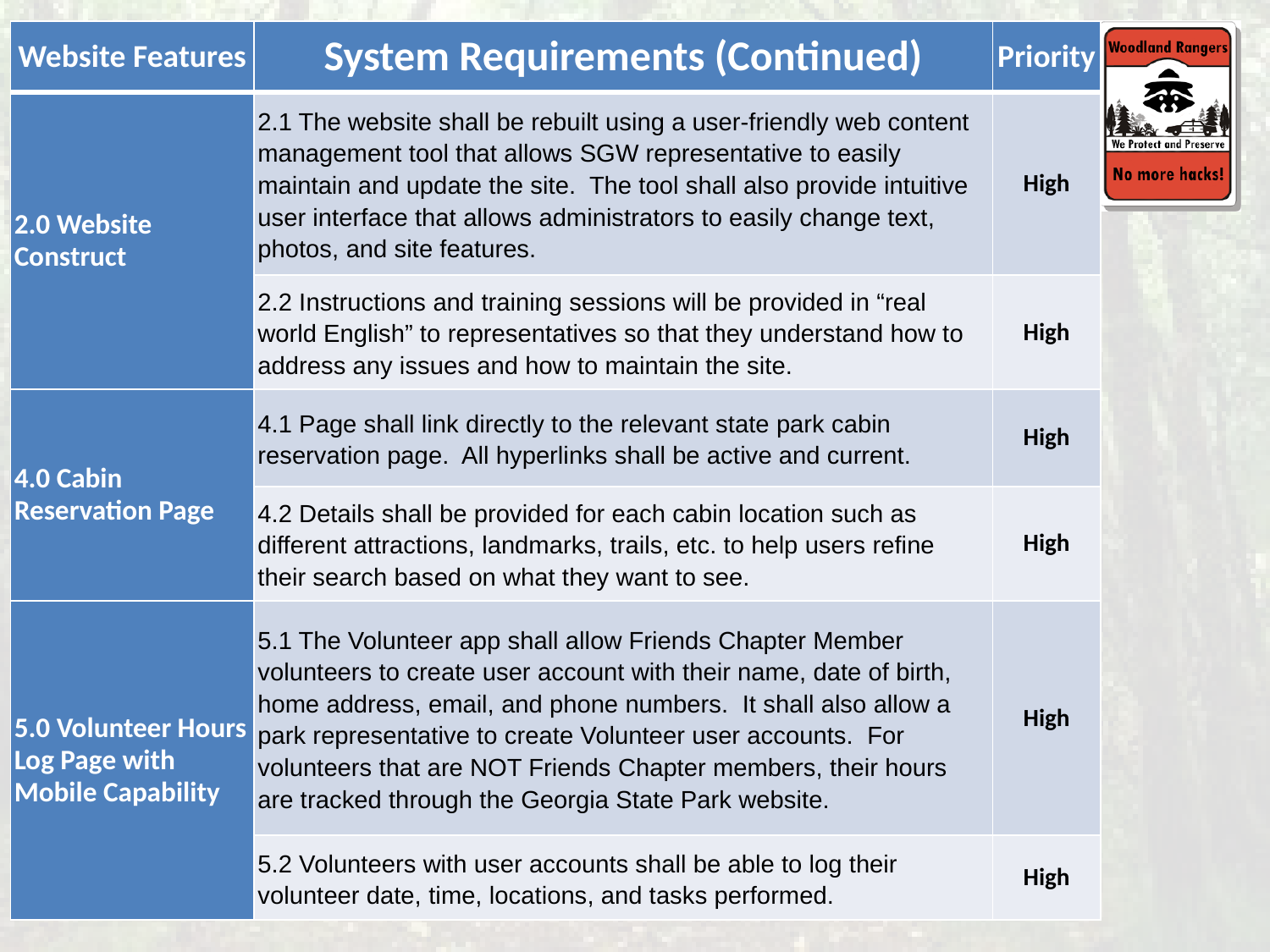

| Website Features | System Requirements (Continued) | Priority |
| --- | --- | --- |
| 2.0 Website Construct | 2.1 The website shall be rebuilt using a user-friendly web content management tool that allows SGW representative to easily maintain and update the site. The tool shall also provide intuitive user interface that allows administrators to easily change text, photos, and site features. | High |
|  | 2.2 Instructions and training sessions will be provided in “real world English” to representatives so that they understand how to address any issues and how to maintain the site. | High |
| 4.0 Cabin Reservation Page | 4.1 Page shall link directly to the relevant state park cabin reservation page. All hyperlinks shall be active and current. | High |
|  | 4.2 Details shall be provided for each cabin location such as different attractions, landmarks, trails, etc. to help users refine their search based on what they want to see. | High |
| 5.0 Volunteer Hours Log Page with Mobile Capability | 5.1 The Volunteer app shall allow Friends Chapter Member volunteers to create user account with their name, date of birth, home address, email, and phone numbers. It shall also allow a park representative to create Volunteer user accounts. For volunteers that are NOT Friends Chapter members, their hours are tracked through the Georgia State Park website. | High |
|  | 5.2 Volunteers with user accounts shall be able to log their volunteer date, time, locations, and tasks performed. | High |